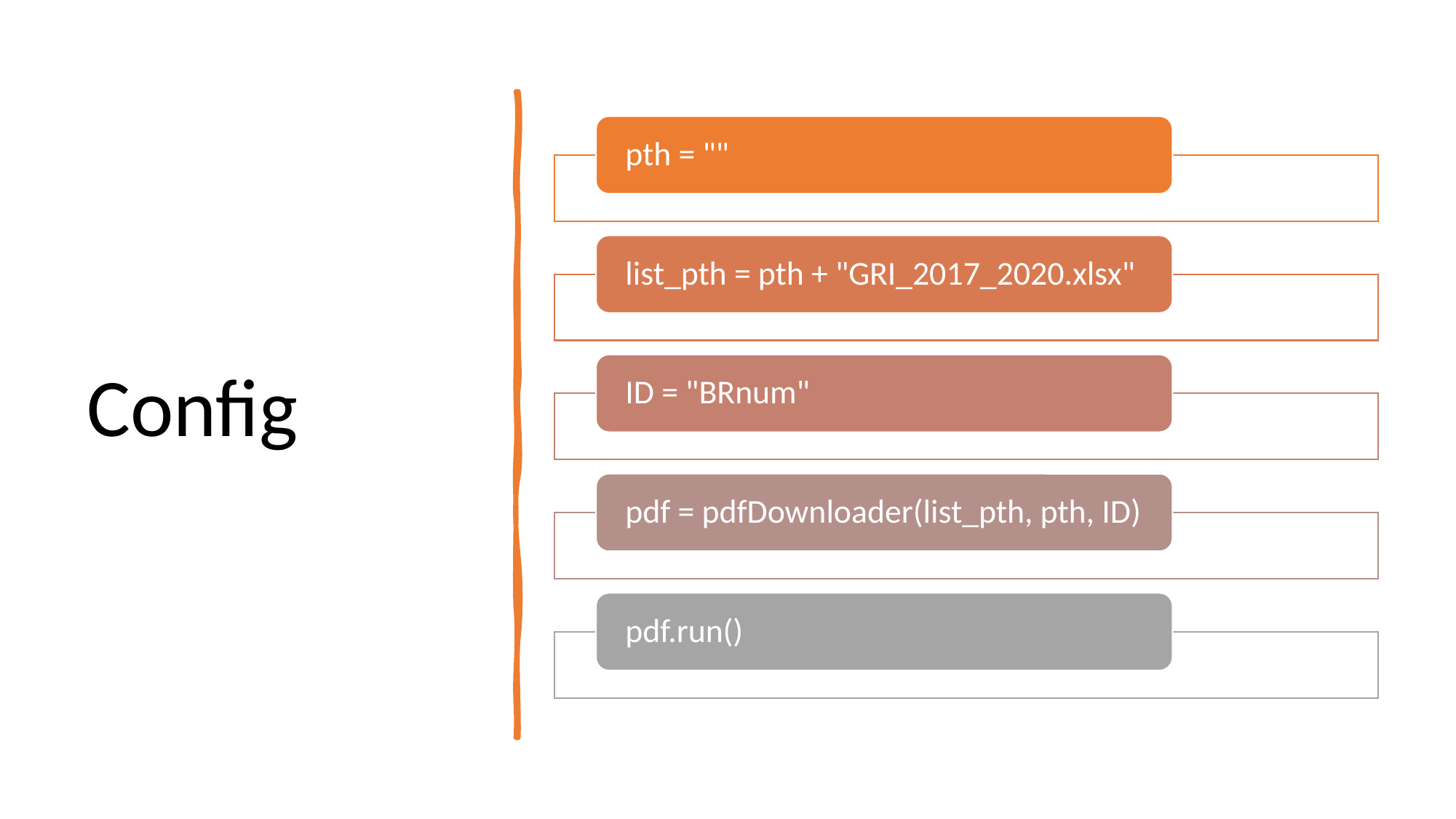

pth = ""
list_pth = pth + "GRI_2017_2020.xlsx"
ID = "BRnum"
pdf = pdfDownloader(list_pth, pth, ID)
pdf.run()
# Config